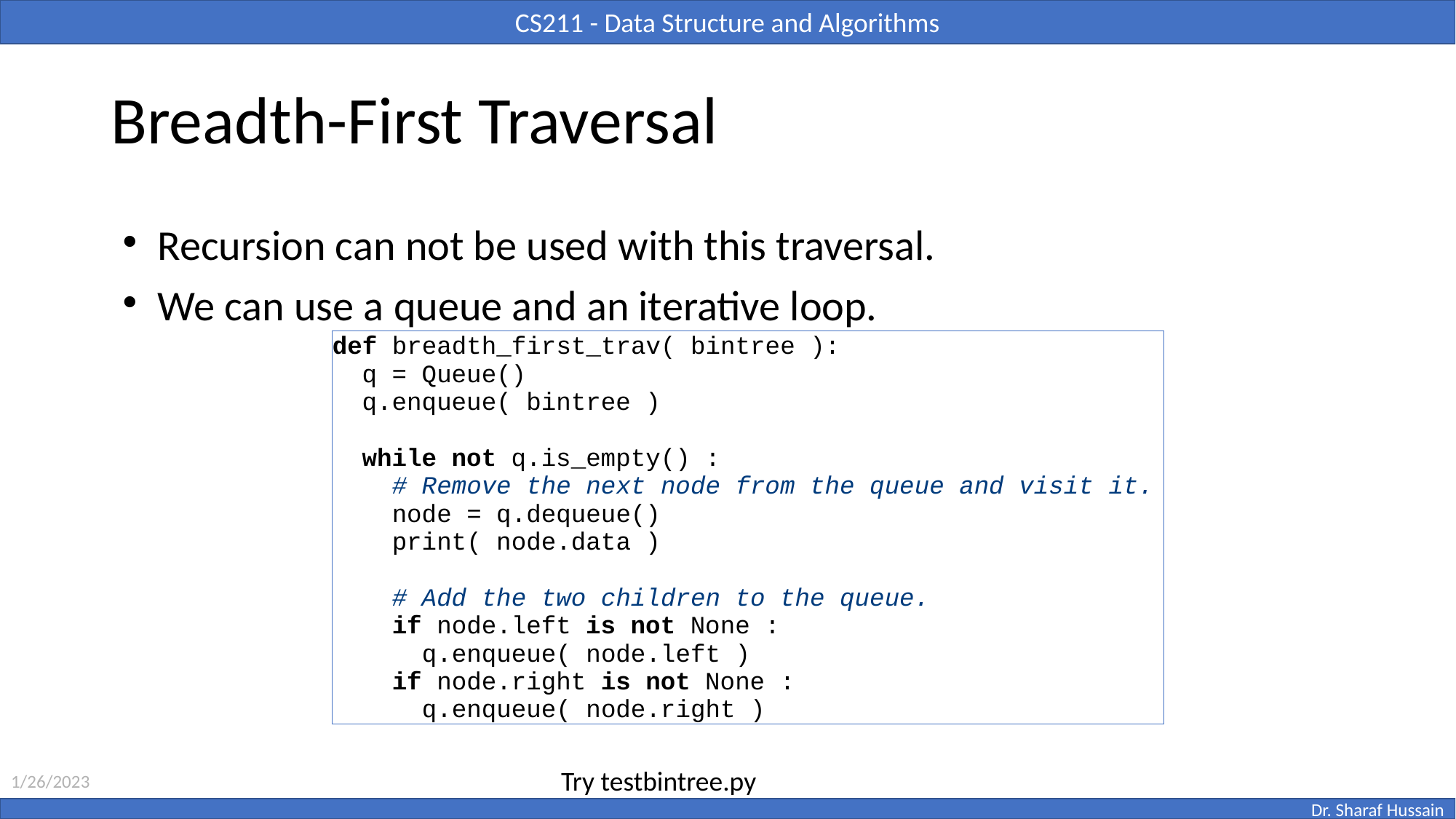

# Breadth-First Traversal
Recursion can not be used with this traversal.
We can use a queue and an iterative loop.
def breadth_first_trav( bintree ):
  q = Queue()
  q.enqueue( bintree )

  while not q.is_empty() :
    # Remove the next node from the queue and visit it.
    node = q.dequeue()
    print( node.data )

    # Add the two children to the queue.
    if node.left is not None :
      q.enqueue( node.left )
    if node.right is not None :
      q.enqueue( node.right )
Try testbintree.py
1/26/2023